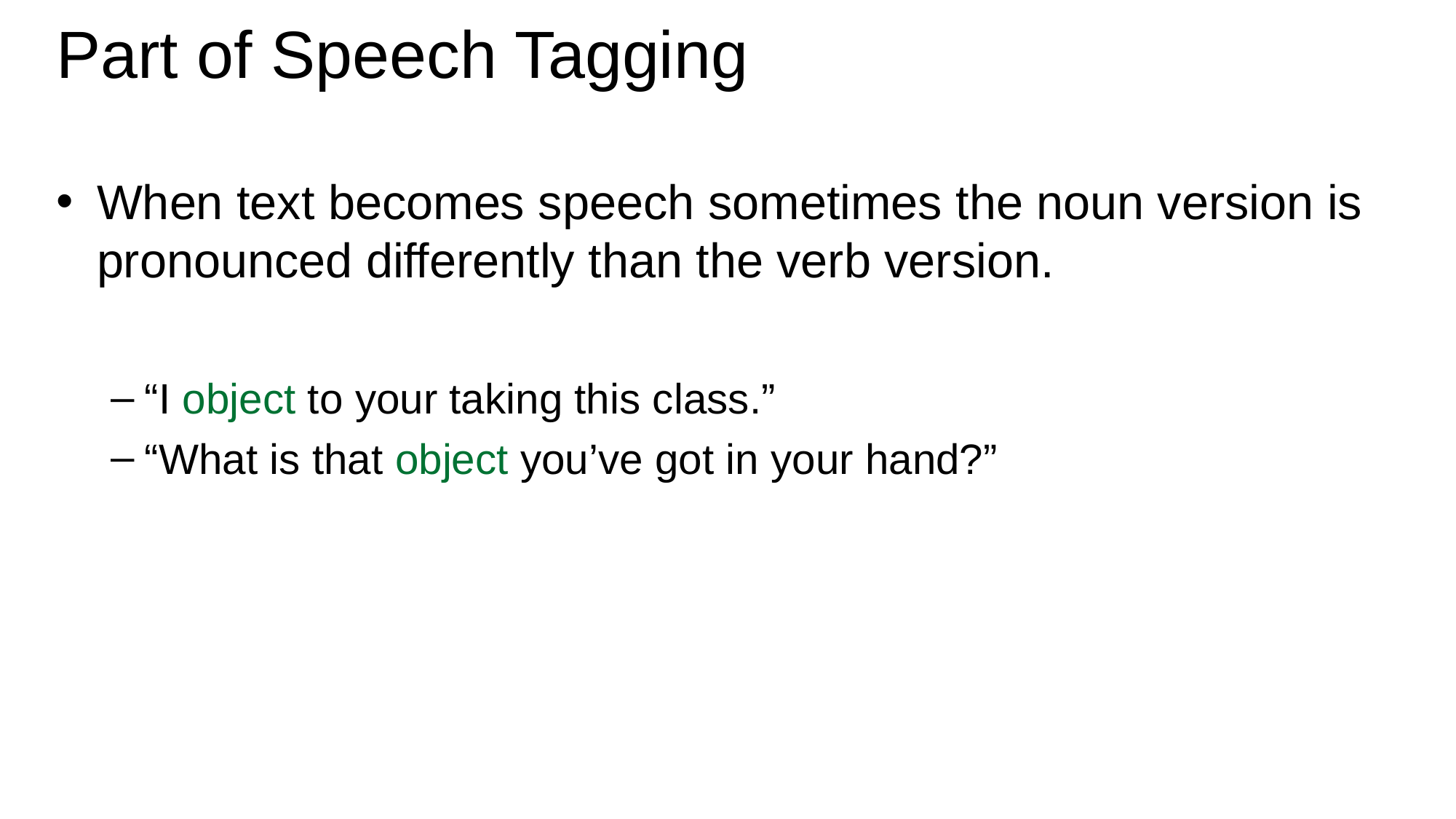

# Part of Speech Tagging
When text becomes speech sometimes the noun version is pronounced differently than the verb version.

“I object to your taking this class.”
“What is that object you’ve got in your hand?”